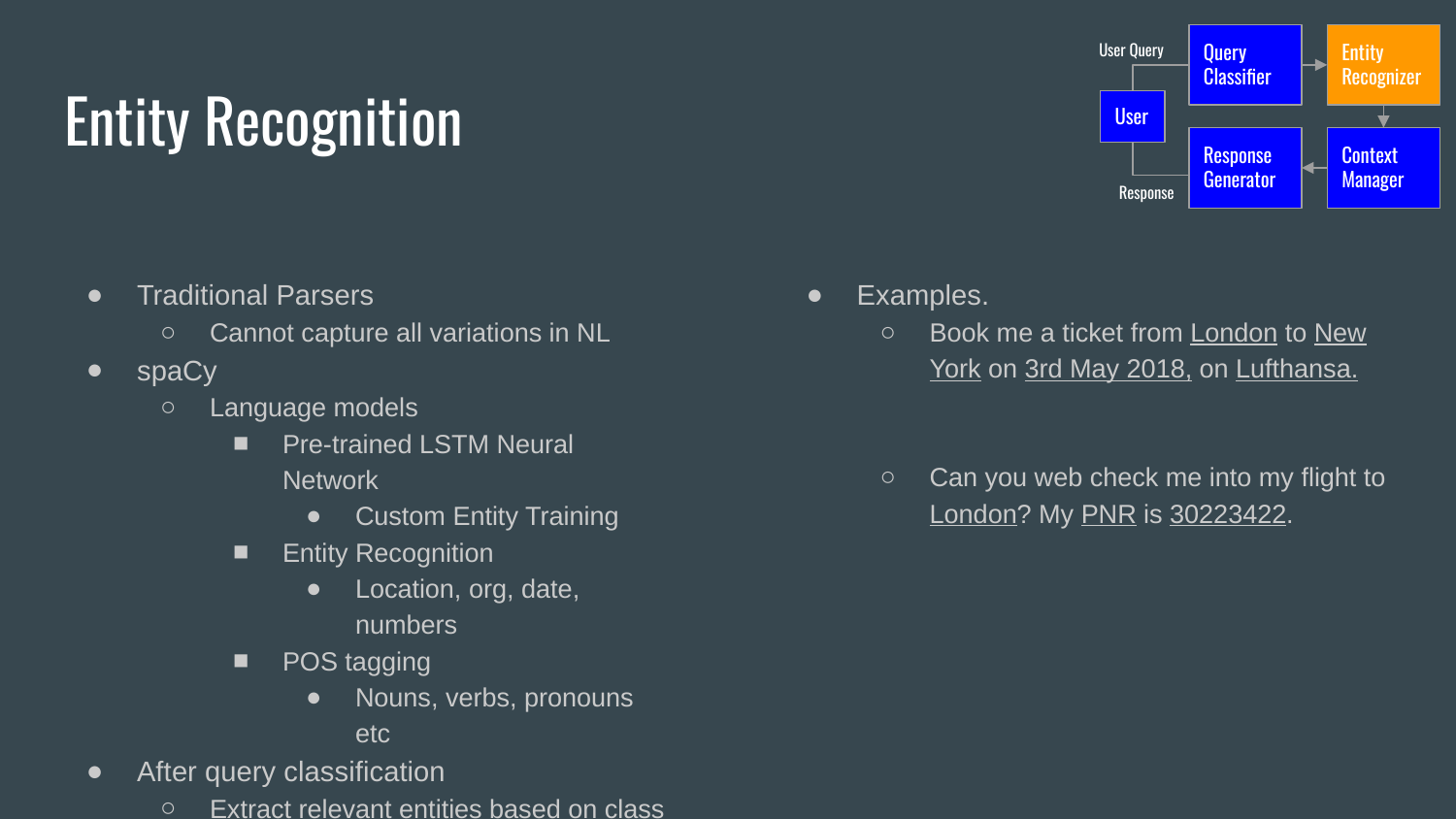

Query Classifier
Entity Recognizer
User Query
# Entity Recognition
User
Response Generator
Context Manager
Response
Traditional Parsers
Cannot capture all variations in NL
spaCy
Language models
Pre-trained LSTM Neural Network
Custom Entity Training
Entity Recognition
Location, org, date, numbers
POS tagging
Nouns, verbs, pronouns etc
After query classification
Extract relevant entities based on class
Examples.
Book me a ticket from London to New York on 3rd May 2018, on Lufthansa.
Can you web check me into my flight to London? My PNR is 30223422.